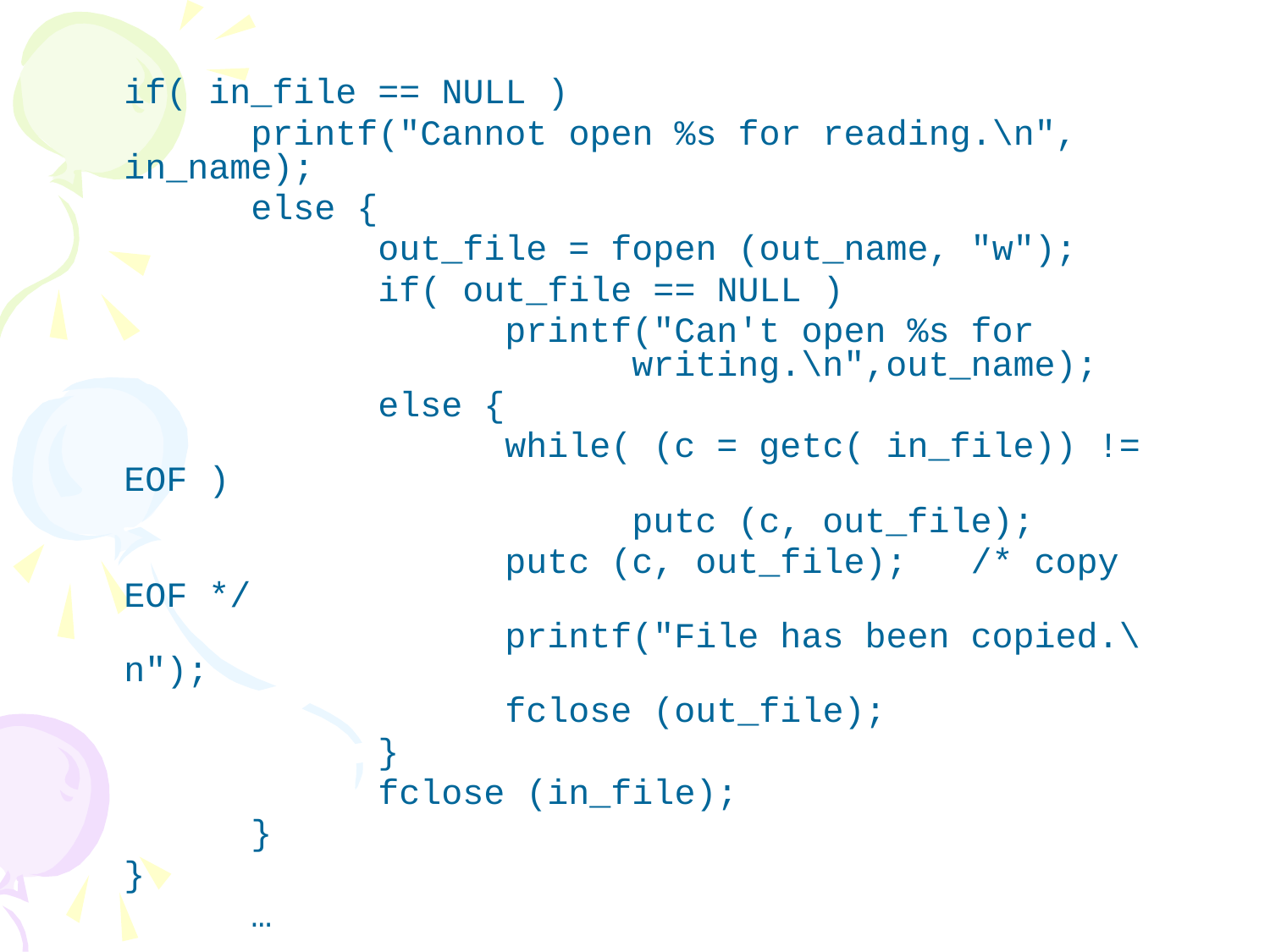

if( in_file == NULL )
		printf("Cannot open %s for reading.\n", 	in_name);
		else {
			out_file = fopen (out_name, "w");
			if( out_file == NULL )
				printf("Can't open %s for 					writing.\n",out_name);
			else {
				while( (c = getc( in_file)) != EOF )
					putc (c, out_file);
				putc (c, out_file);   /* copy EOF */
				printf("File has been copied.\n");
				fclose (out_file);
			}
			fclose (in_file);
		}
	}
		…